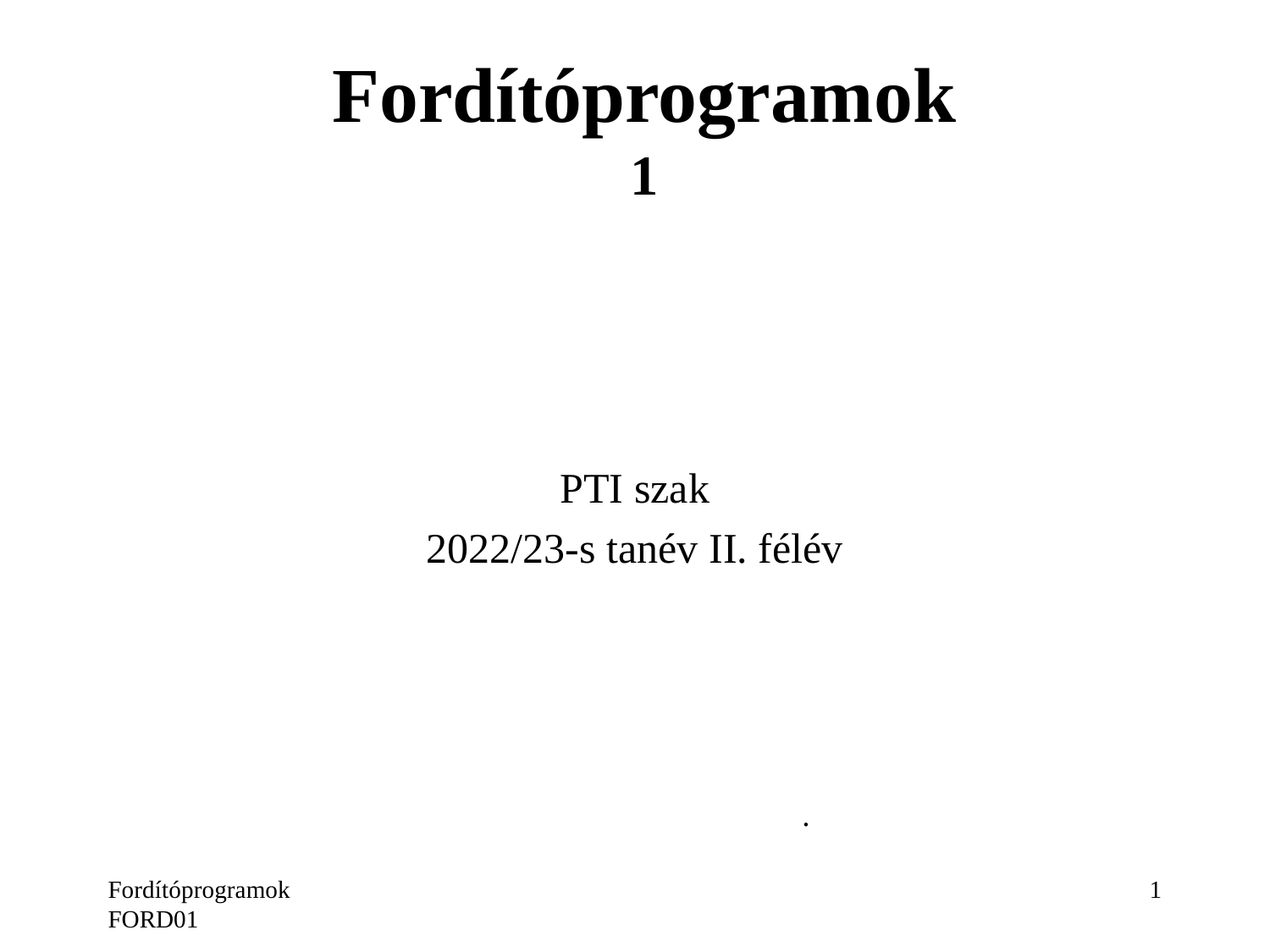

# Fordítóprogramok 1
PTI szak
2022/23-s tanév II. félév
.
Fordítóprogramok FORD01
1